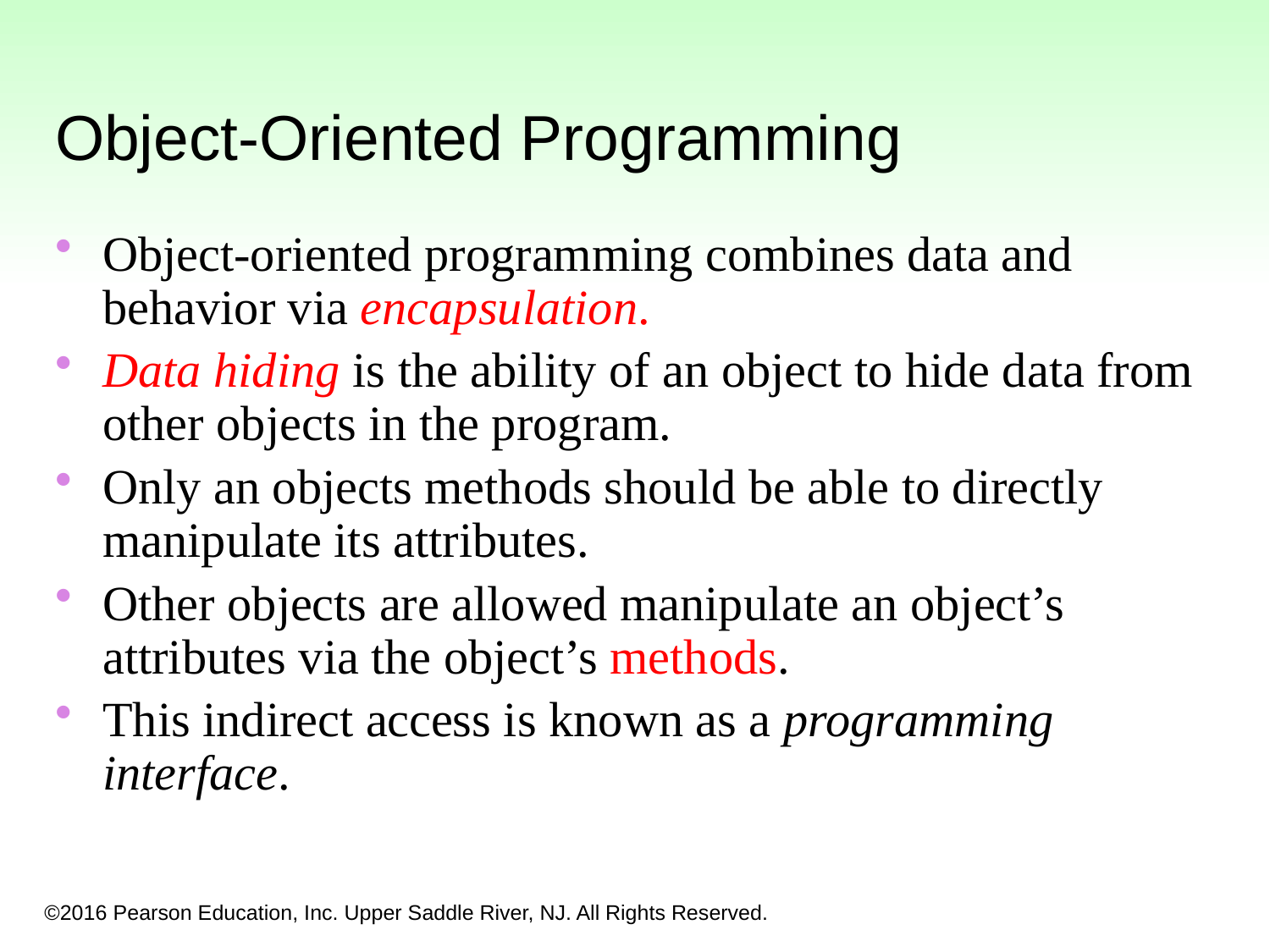

Object-Oriented Programming
Object-oriented programming combines data and behavior via encapsulation.
Data hiding is the ability of an object to hide data from other objects in the program.
Only an objects methods should be able to directly manipulate its attributes.
Other objects are allowed manipulate an object’s attributes via the object’s methods.
This indirect access is known as a programming interface.